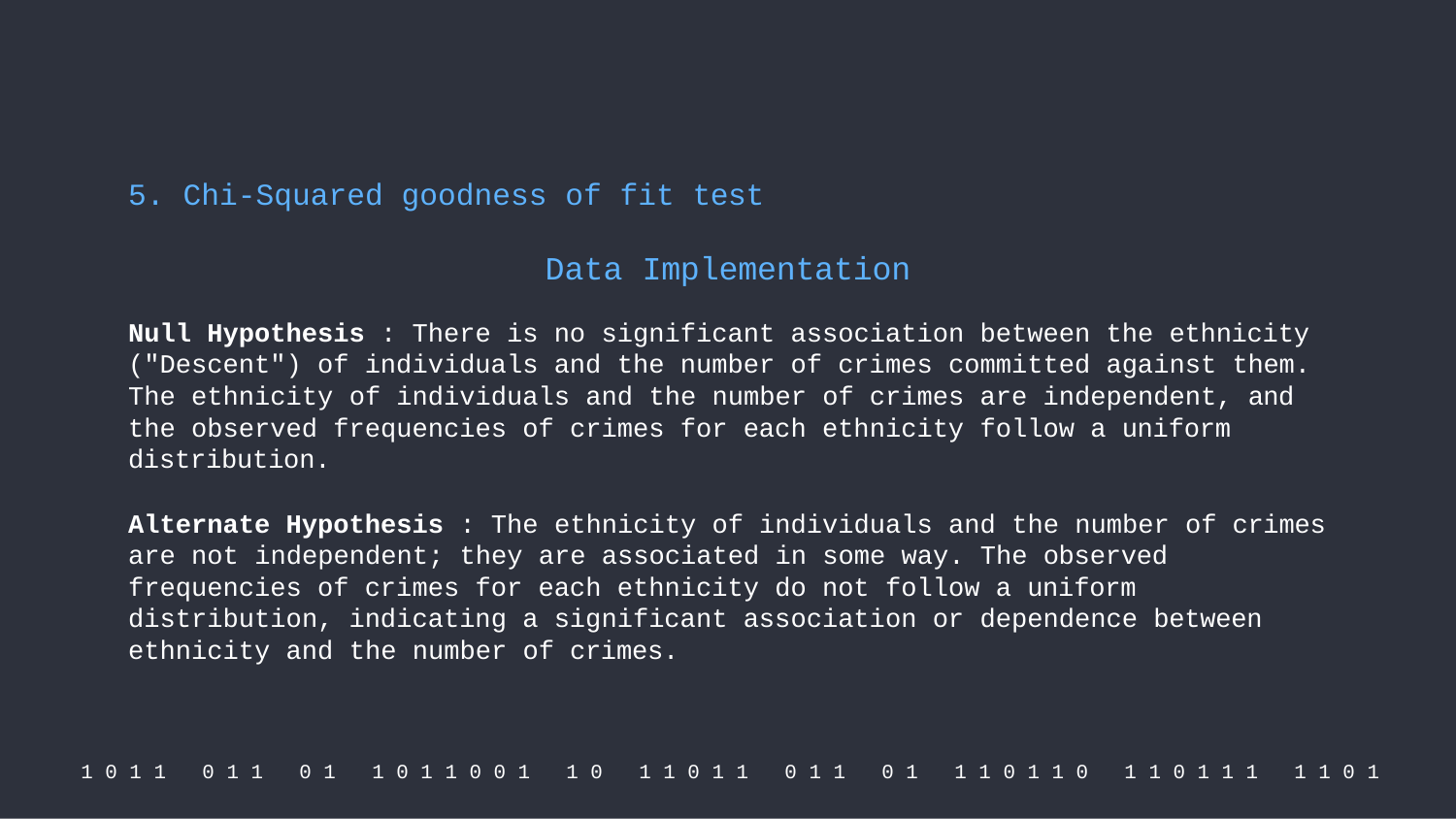

# 5. Chi-Squared goodness of fit test
Data Implementation
Null Hypothesis : There is no significant association between the ethnicity ("Descent") of individuals and the number of crimes committed against them. The ethnicity of individuals and the number of crimes are independent, and the observed frequencies of crimes for each ethnicity follow a uniform distribution.

Alternate Hypothesis : The ethnicity of individuals and the number of crimes are not independent; they are associated in some way. The observed frequencies of crimes for each ethnicity do not follow a uniform distribution, indicating a significant association or dependence between ethnicity and the number of crimes.
1 0 1 1
0 1 1
0 1
1 0 1 1 0 0 1
1 0
1 1 0 1 1
0 1 1
0 1
1 1 0 1 1 0
1 1 0 1 1 1
1 1 0 1